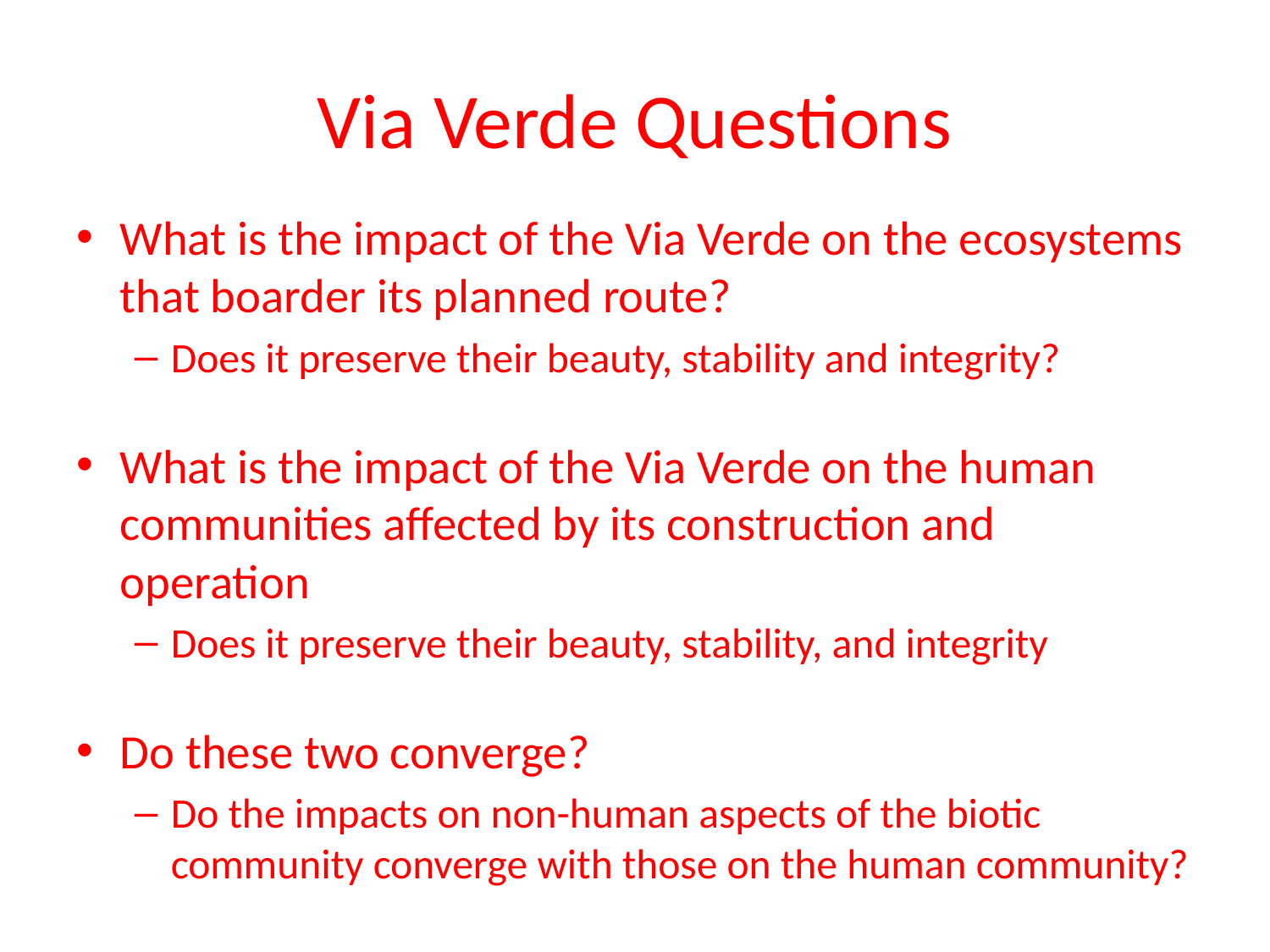

# Via Verde Questions
What is the impact of the Via Verde on the ecosystems that boarder its planned route?
Does it preserve their beauty, stability and integrity?

What is the impact of the Via Verde on the human communities affected by its construction and operation
Does it preserve their beauty, stability, and integrity

Do these two converge?
Do the impacts on non-human aspects of the biotic community converge with those on the human community?